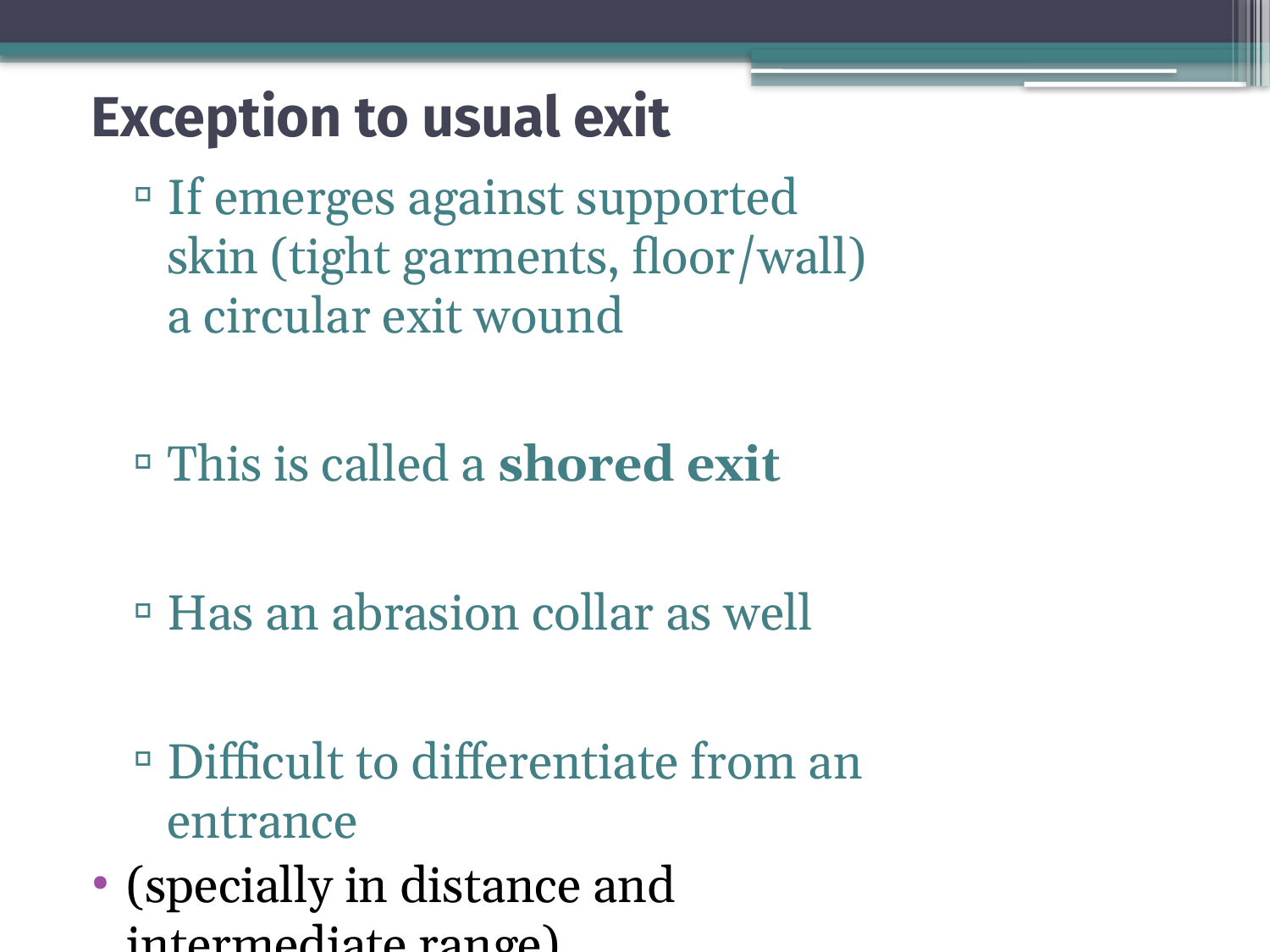

# Exception to usual exit
If emerges against supported skin (tight garments, floor/wall) a circular exit wound

This is called a shored exit

Has an abrasion collar as well

Difficult to differentiate from an entrance
(specially in distance and intermediate range)